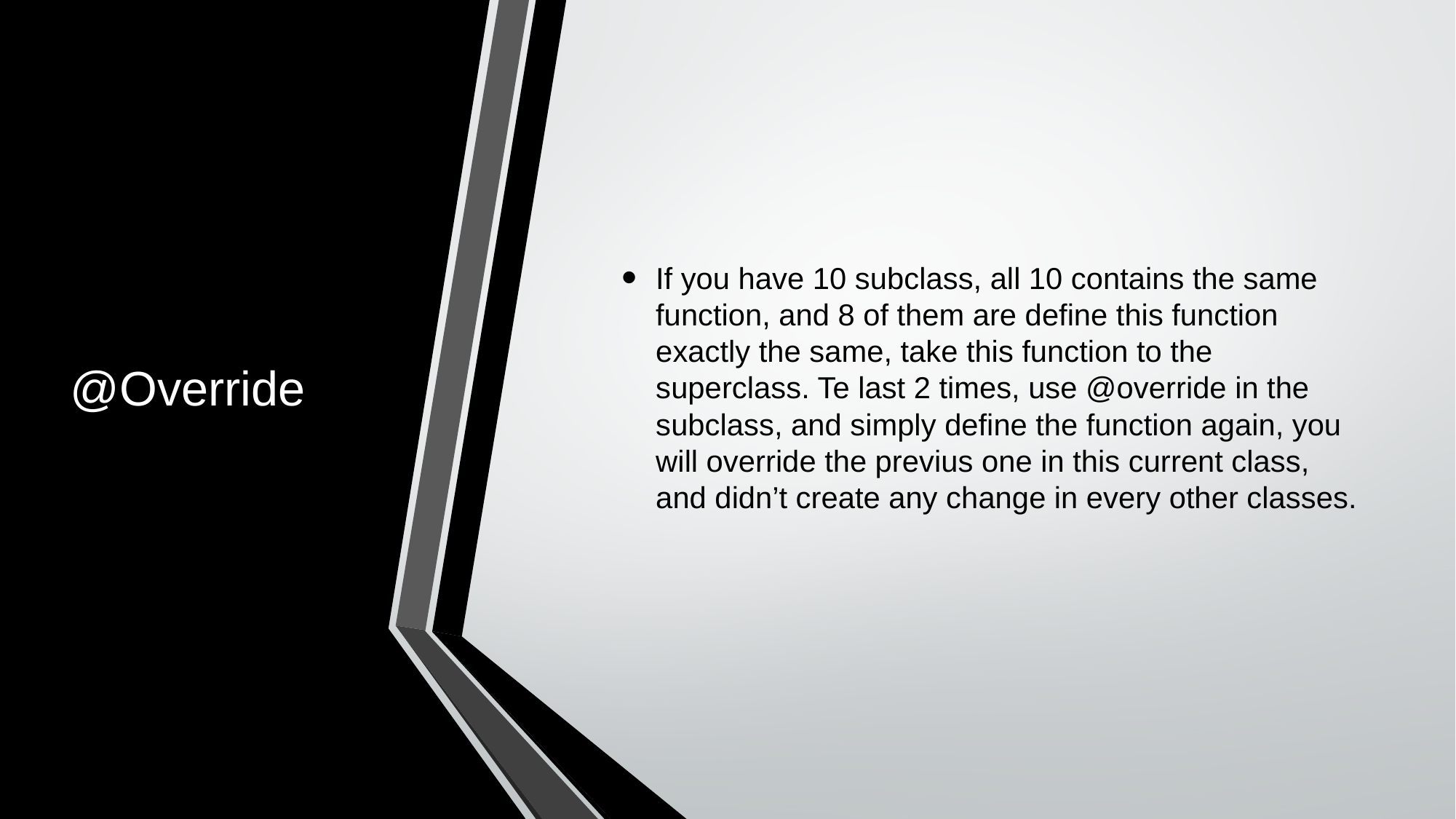

# @Override
If you have 10 subclass, all 10 contains the same function, and 8 of them are define this function exactly the same, take this function to the superclass. Te last 2 times, use @override in the subclass, and simply define the function again, you will override the previus one in this current class, and didn’t create any change in every other classes.